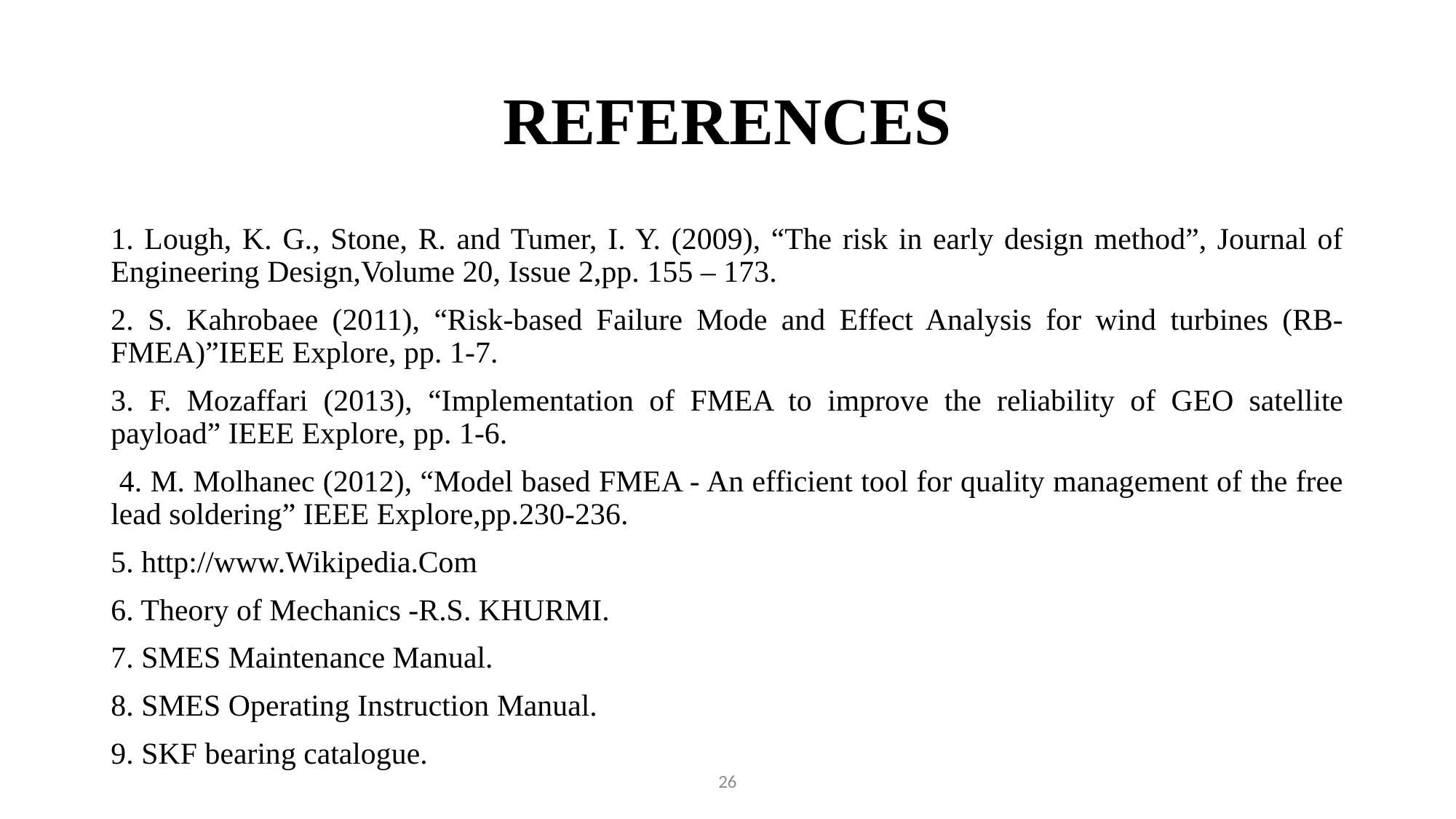

# REFERENCES
1. Lough, K. G., Stone, R. and Tumer, I. Y. (2009), “The risk in early design method”, Journal of Engineering Design,Volume 20, Issue 2,pp. 155 – 173.
2. S. Kahrobaee (2011), “Risk-based Failure Mode and Effect Analysis for wind turbines (RB-FMEA)”IEEE Explore, pp. 1-7.
3. F. Mozaffari (2013), “Implementation of FMEA to improve the reliability of GEO satellite payload” IEEE Explore, pp. 1-6.
 4. M. Molhanec (2012), “Model based FMEA - An efficient tool for quality management of the free lead soldering” IEEE Explore,pp.230-236.
5. http://www.Wikipedia.Com
6. Theory of Mechanics -R.S. KHURMI.
7. SMES Maintenance Manual.
8. SMES Operating Instruction Manual.
9. SKF bearing catalogue.
26